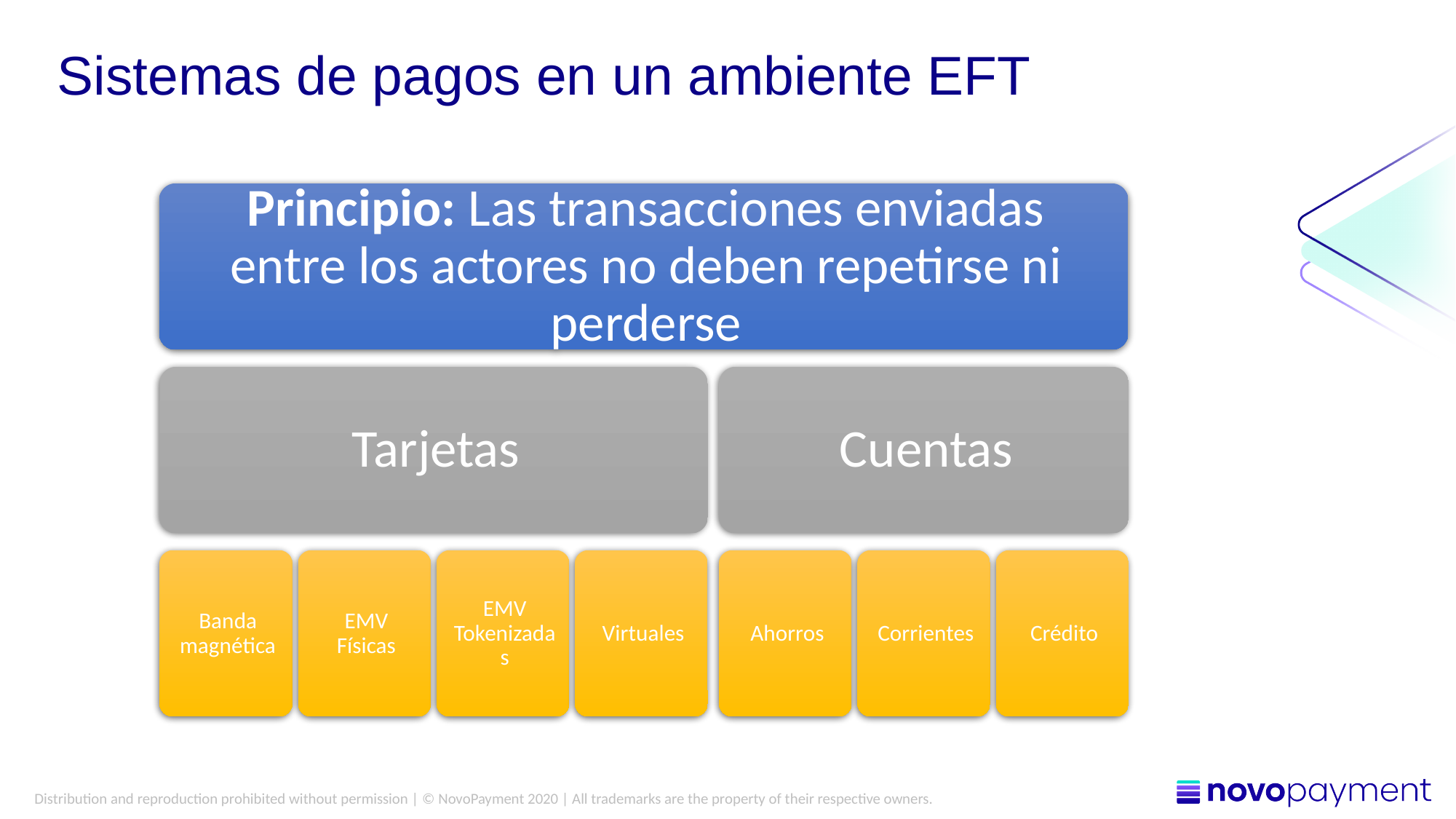

Sistemas de pagos en un ambiente EFT
Principio: Las transacciones enviadas entre los actores no deben repetirse ni perderse
Tarjetas
Banda magnética
EMV Físicas
EMV Tokenizadas
Virtuales
Cuentas
Ahorros
Corrientes
Crédito